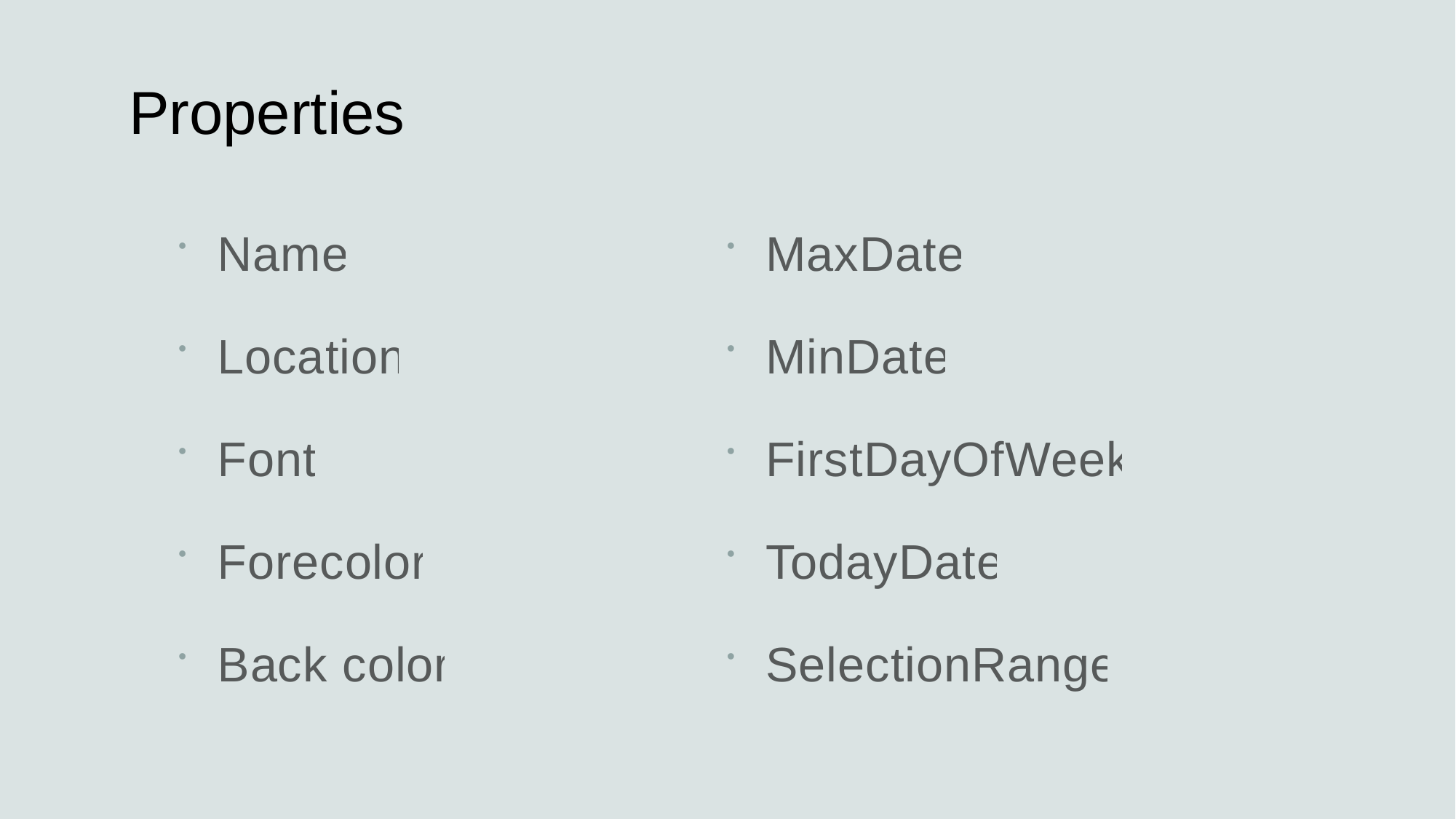

# Properties
Name
Location
Font
Forecolor
Back color
MaxDate
MinDate
FirstDayOfWeek
TodayDate
SelectionRange